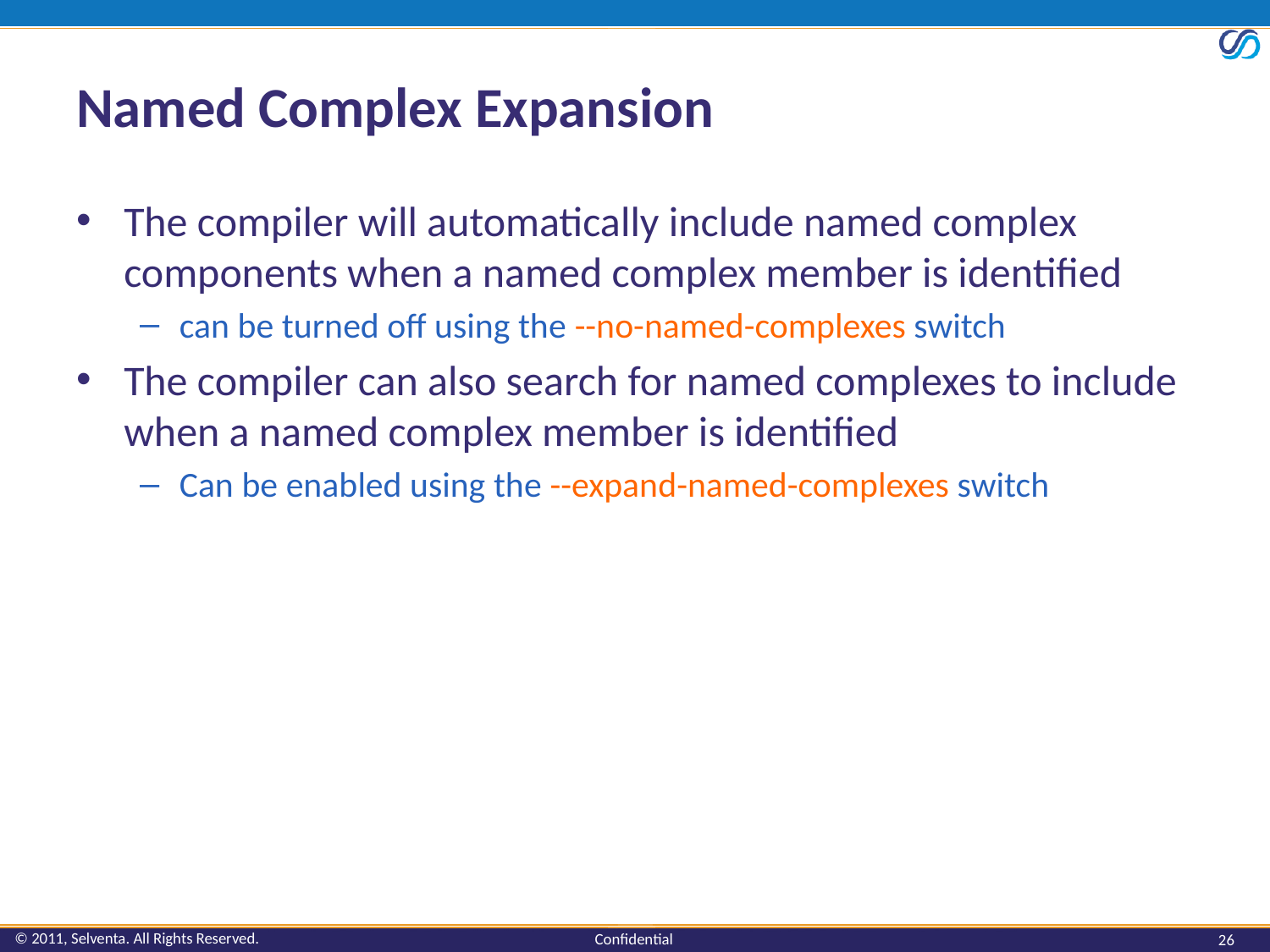

# Named Complex Expansion
The compiler will automatically include named complex components when a named complex member is identified
can be turned off using the --no-named-complexes switch
The compiler can also search for named complexes to include when a named complex member is identified
Can be enabled using the --expand-named-complexes switch
26